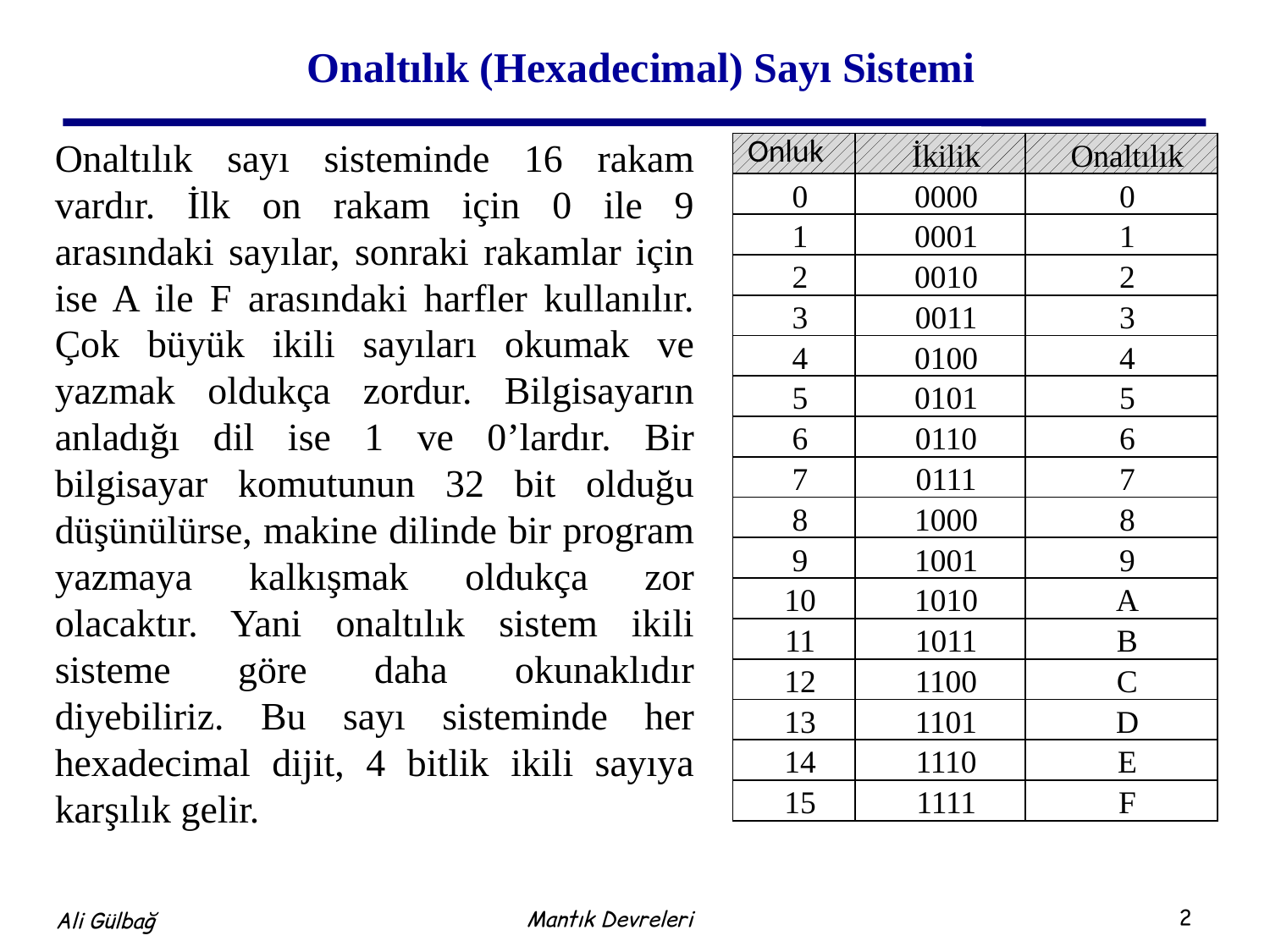

# Onaltılık (Hexadecimal) Sayı Sistemi
Onaltılık sayı sisteminde 16 rakam vardır. İlk on rakam için 0 ile 9 arasındaki sayılar, sonraki rakamlar için ise A ile F arasındaki harfler kullanılır. Çok büyük ikili sayıları okumak ve yazmak oldukça zordur. Bilgisayarın anladığı dil ise 1 ve 0’lardır. Bir bilgisayar komutunun 32 bit olduğu düşünülürse, makine dilinde bir program yazmaya kalkışmak oldukça zor olacaktır. Yani onaltılık sistem ikili sisteme göre daha okunaklıdır diyebiliriz. Bu sayı sisteminde her hexadecimal dijit, 4 bitlik ikili sayıya karşılık gelir.
| Onluk | İkilik | Onaltılık |
| --- | --- | --- |
| 0 | 0000 | 0 |
| 1 | 0001 | 1 |
| 2 | 0010 | 2 |
| 3 | 0011 | 3 |
| 4 | 0100 | 4 |
| 5 | 0101 | 5 |
| 6 | 0110 | 6 |
| 7 | 0111 | 7 |
| 8 | 1000 | 8 |
| 9 | 1001 | 9 |
| 10 | 1010 | A |
| 11 | 1011 | B |
| 12 | 1100 | C |
| 13 | 1101 | D |
| 14 | 1110 | E |
| 15 | 1111 | F |
Mantık Devreleri